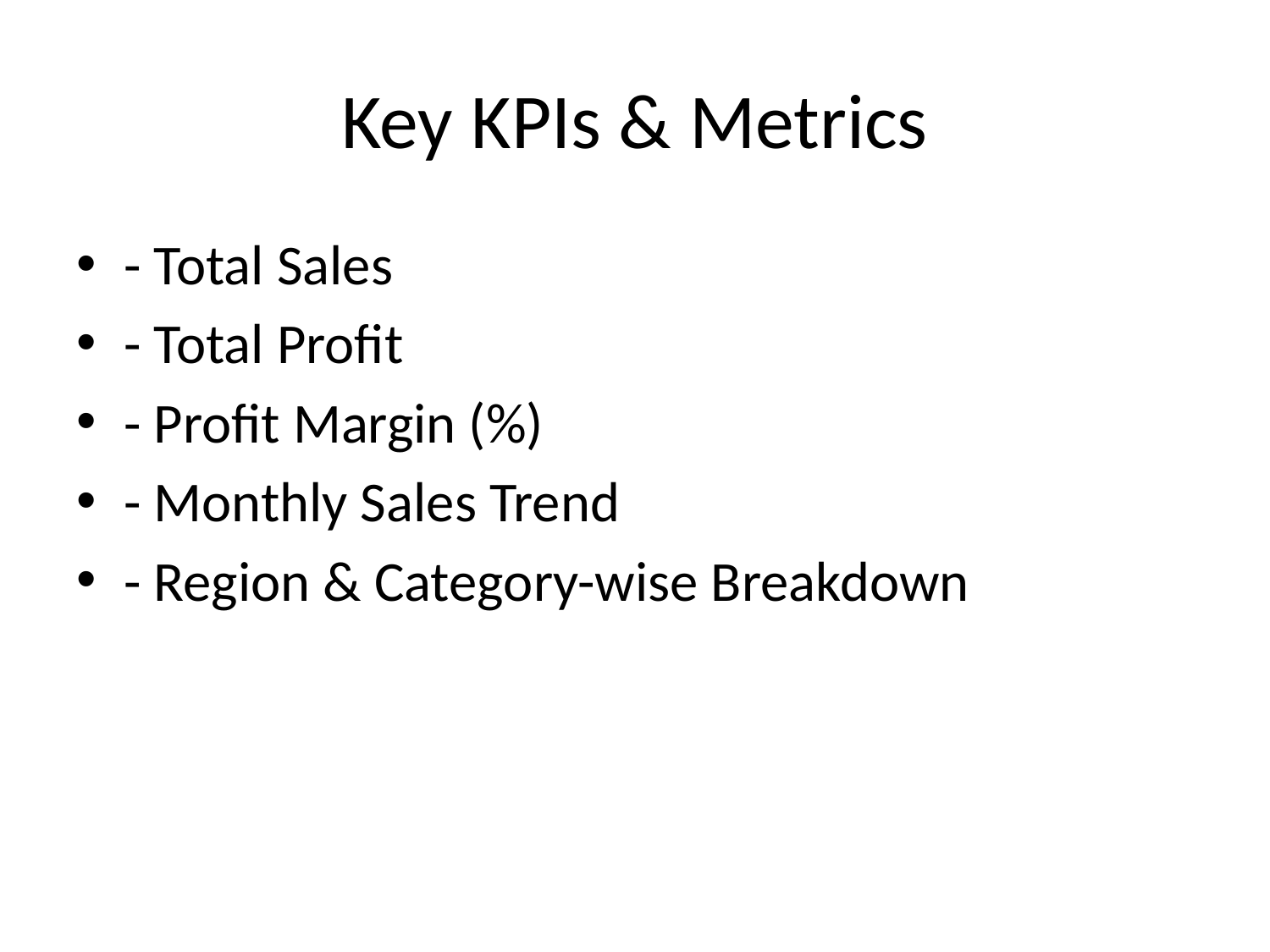

# Key KPIs & Metrics
- Total Sales
- Total Profit
- Profit Margin (%)
- Monthly Sales Trend
- Region & Category-wise Breakdown